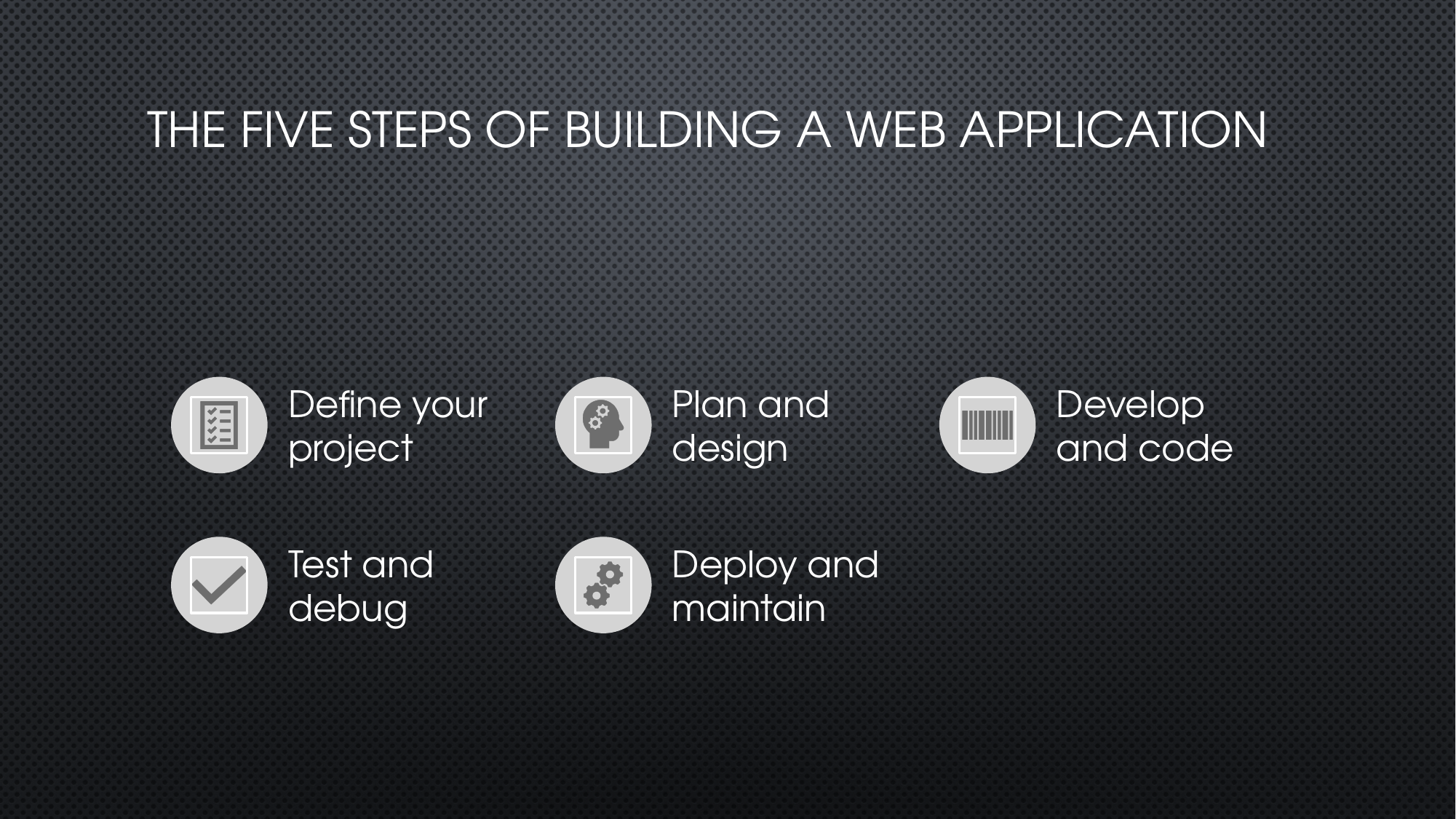

# The Five Steps of Building a Web Application

Define your project
Plan and design
Develop and code
Test and debug
Deploy and maintain